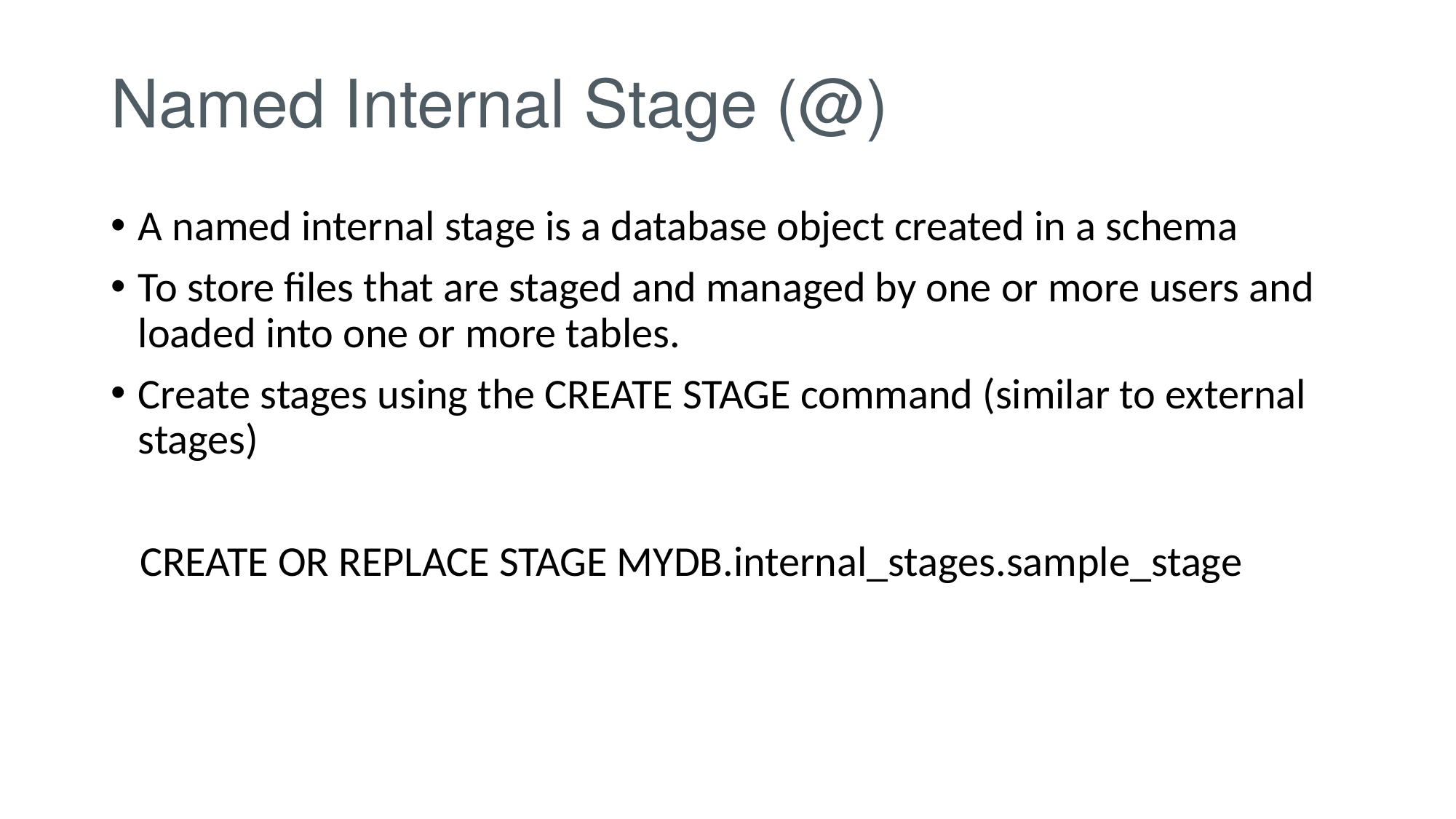

# Named Internal Stage (@)
A named internal stage is a database object created in a schema
To store files that are staged and managed by one or more users and loaded into one or more tables.
Create stages using the CREATE STAGE command (similar to external stages)

   CREATE OR REPLACE STAGE MYDB.internal_stages.sample_stage